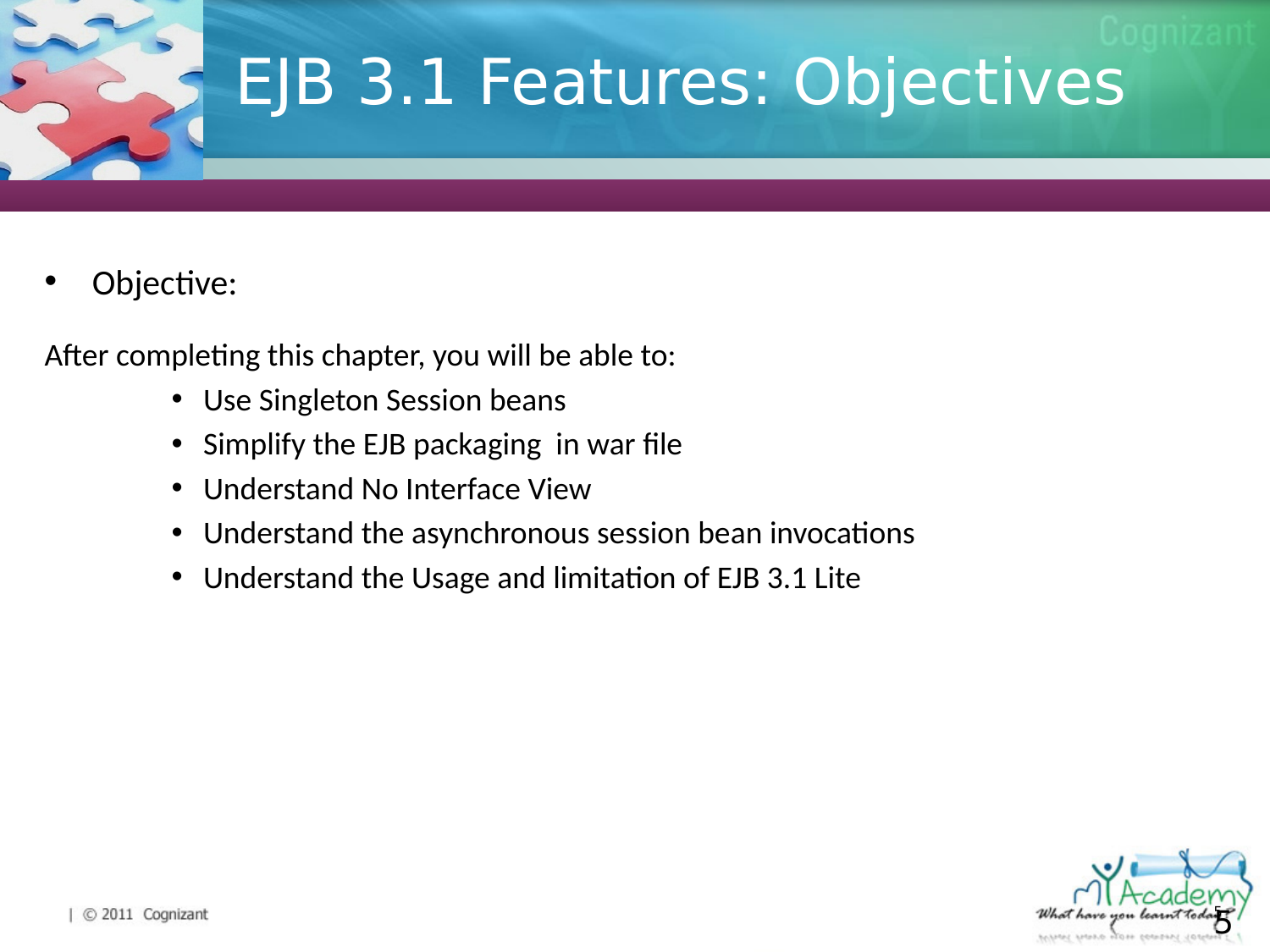

# EJB 3.1 Features: Objectives
Objective:
After completing this chapter, you will be able to:
Use Singleton Session beans
Simplify the EJB packaging  in war file
Understand No Interface View
Understand the asynchronous session bean invocations
Understand the Usage and limitation of EJB 3.1 Lite

5
5